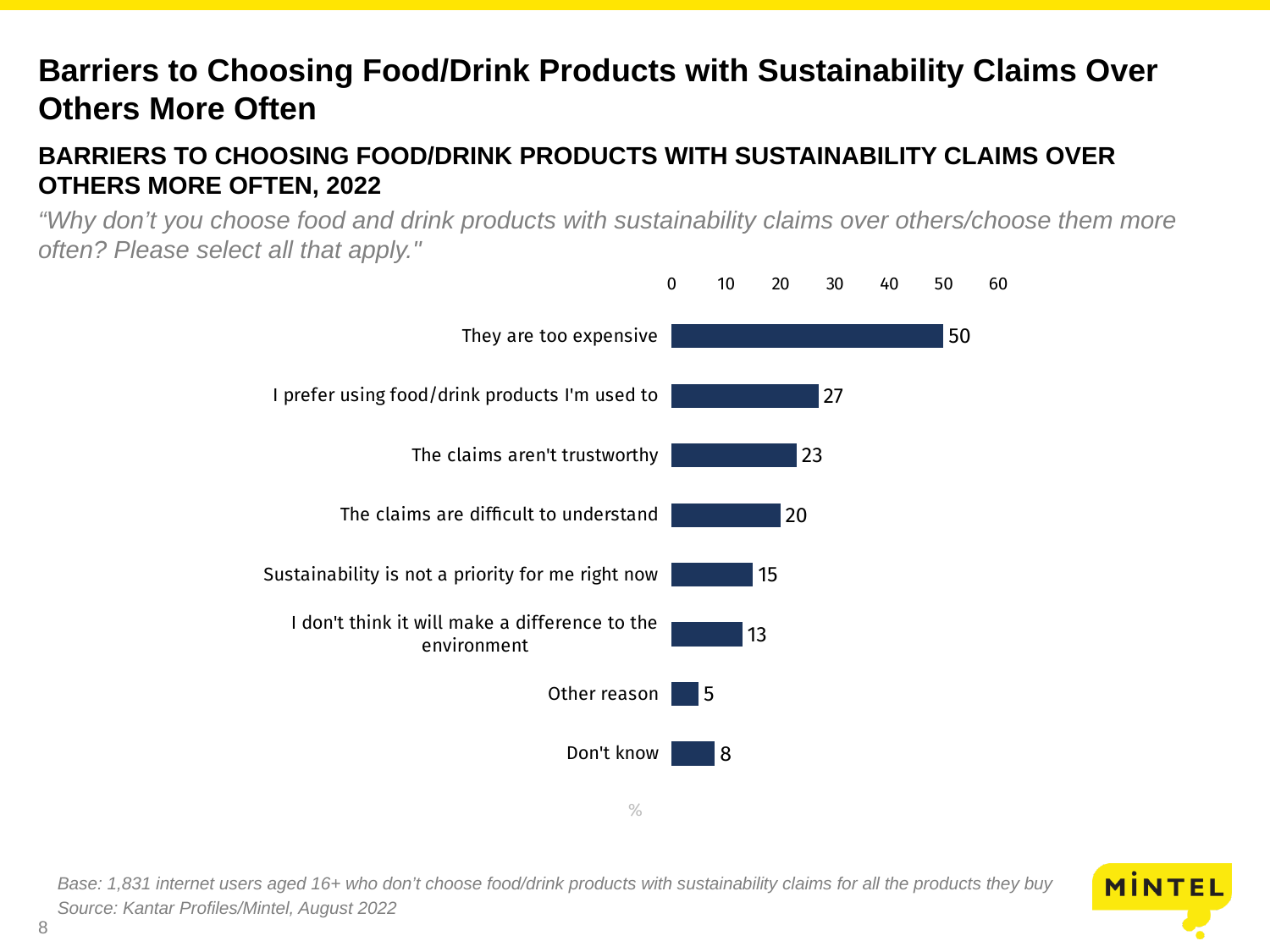

# Barriers to Choosing Food/Drink Products with Sustainability Claims Over Others More Often
Barriers to choosing food/drink products with sustainability claims over others more often, 2022
“Why don’t you choose food and drink products with sustainability claims over others/choose them more often? Please select all that apply."

### Chart

| Category |  |
|---|---|
| They are too expensive | 50.0 |
| I prefer using food/drink products I'm used to | 27.0 |
| The claims aren't trustworthy | 23.0 |
| The claims are difficult to understand | 20.0 |
| Sustainability is not a priority for me right now | 15.0 |
| I don't think it will make a difference to the environment | 13.0 |
| Other reason | 5.0 |
| Don't know | 8.0 |
Base: 1,831 internet users aged 16+ who don’t choose food/drink products with sustainability claims for all the products they buy
Source: Kantar Profiles/Mintel, August 2022